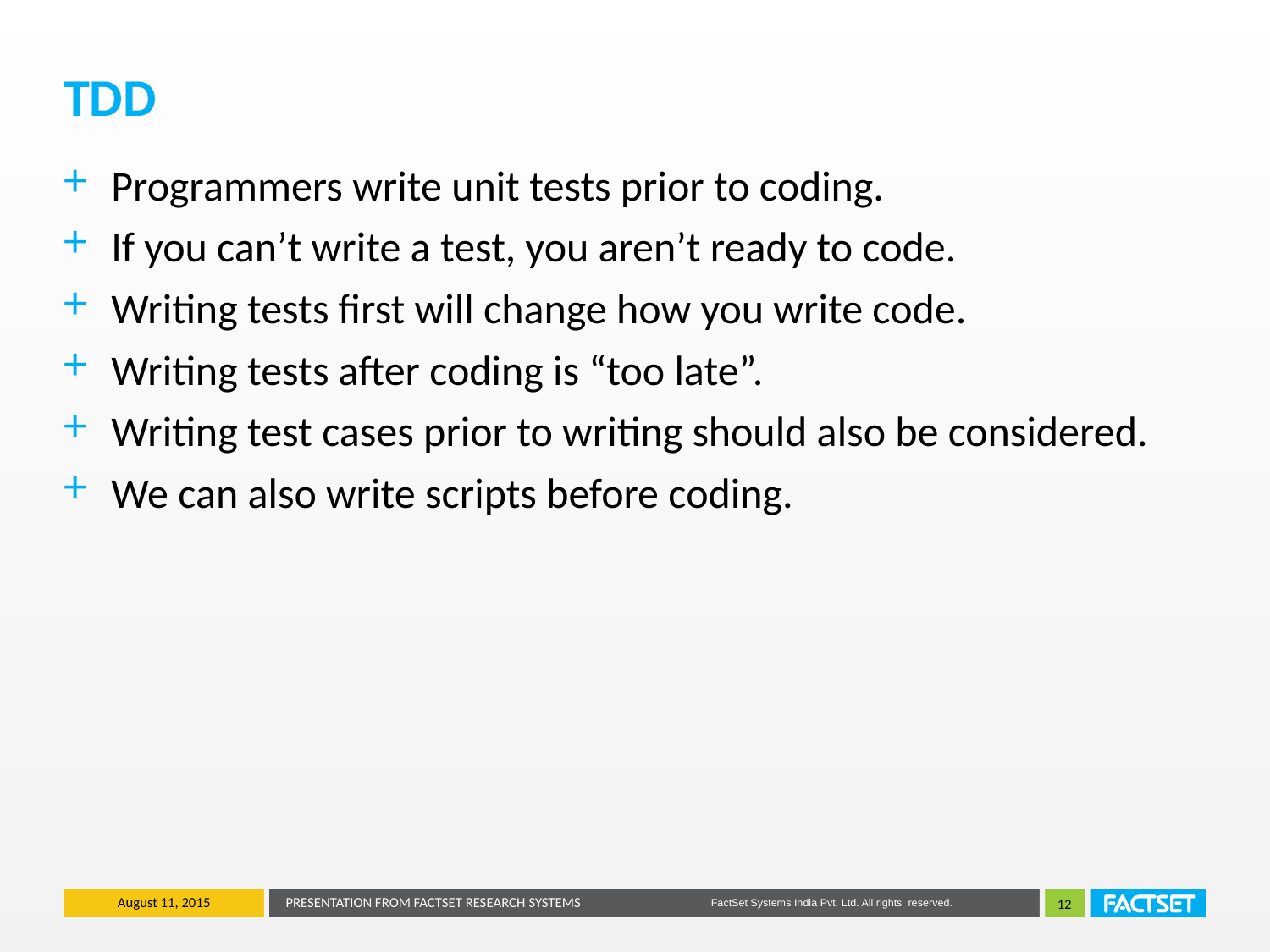

# TDD
Programmers write unit tests prior to coding.
If you can’t write a test, you aren’t ready to code.
Writing tests first will change how you write code.
Writing tests after coding is “too late”.
Writing test cases prior to writing should also be considered.
We can also write scripts before coding.
August 11, 2015
PRESENTATION FROM FACTSET RESEARCH SYSTEMS
12